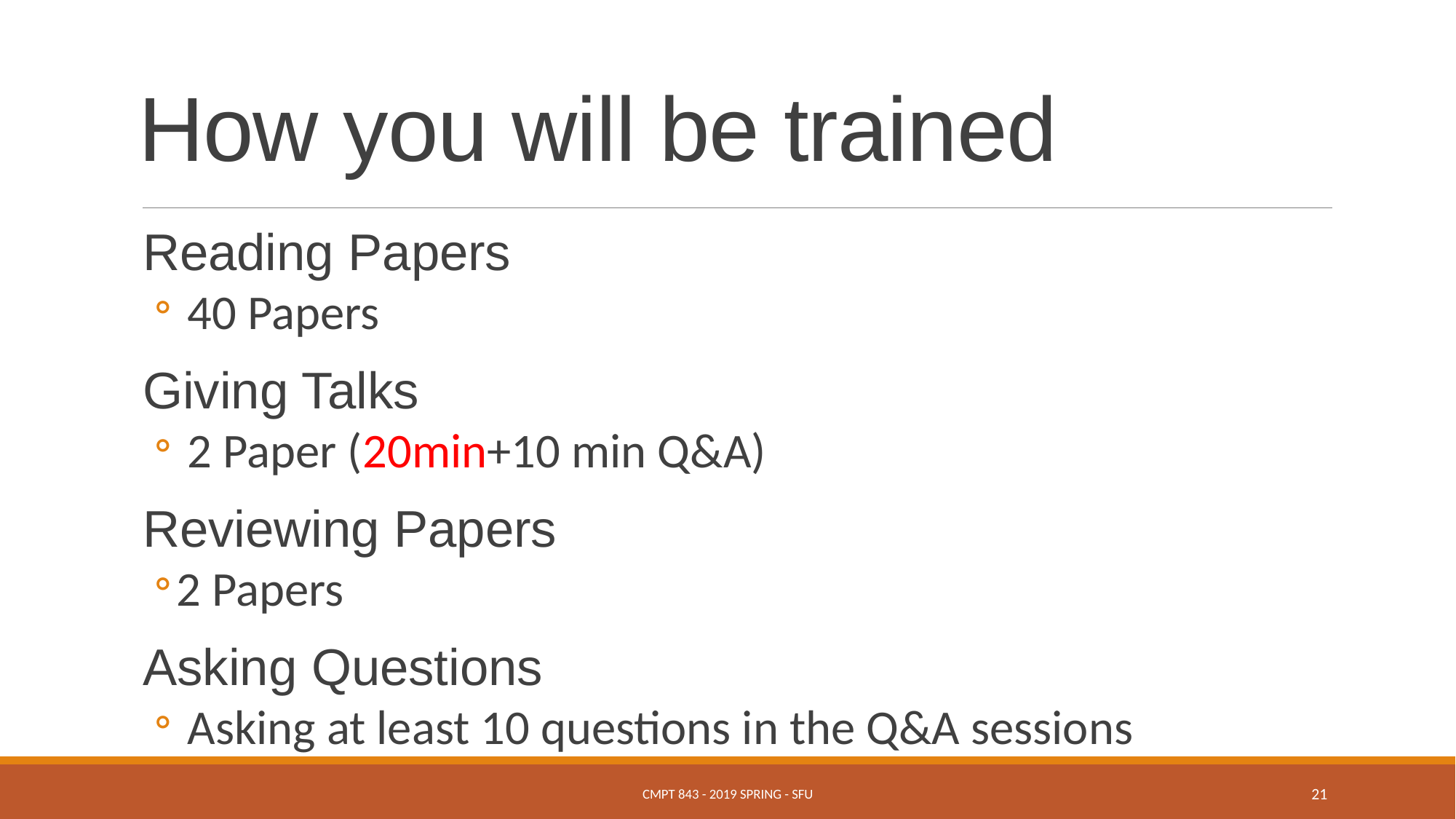

# How you will be trained
Reading Papers
 40 Papers
Giving Talks
 2 Paper (20min+10 min Q&A)
Reviewing Papers
2 Papers
Asking Questions
 Asking at least 10 questions in the Q&A sessions

CMPT 843 - 2019 Spring - SFU
21